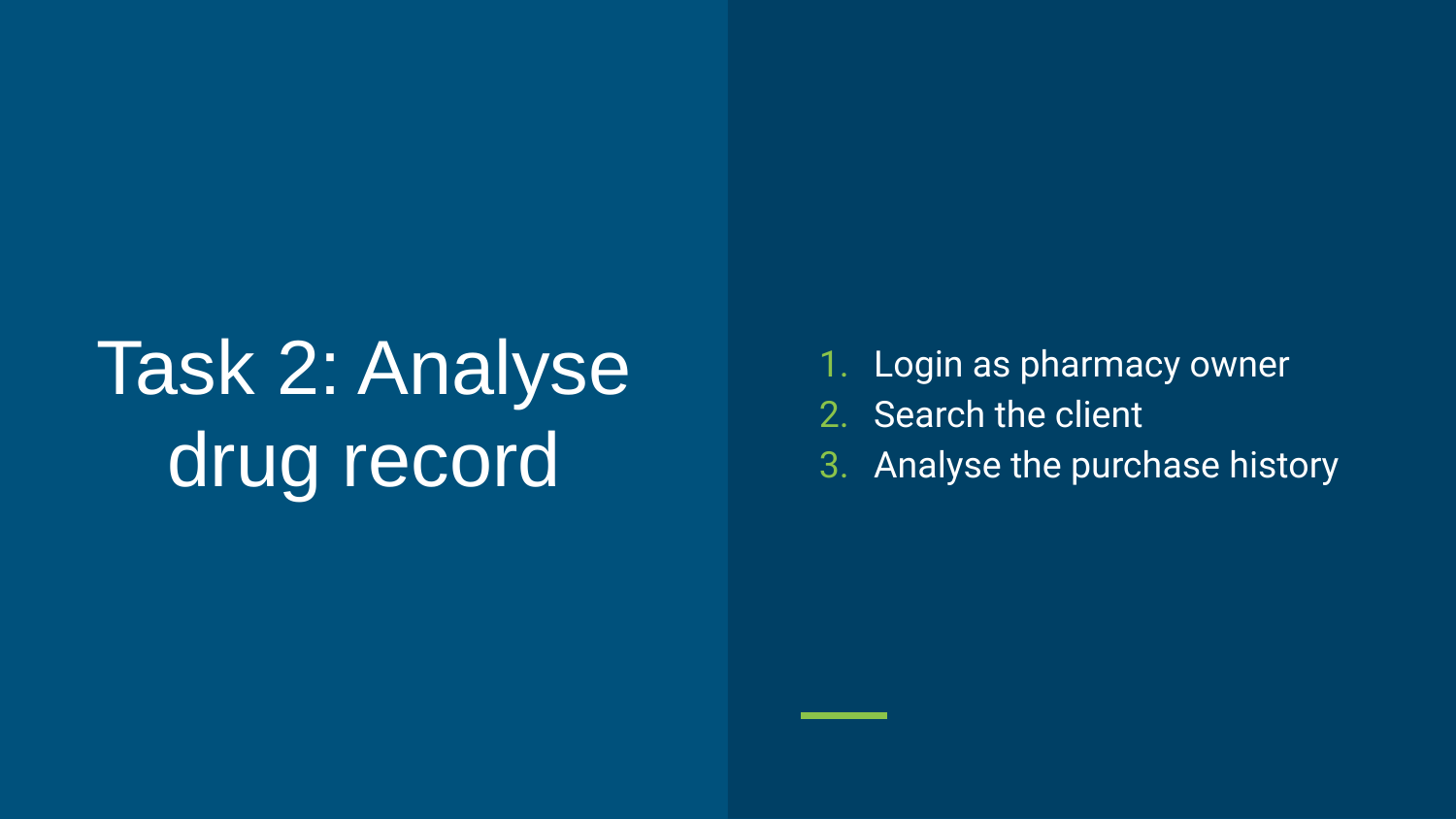

Login as pharmacy owner
Search the client
Analyse the purchase history
# Task 2: Analyse drug record